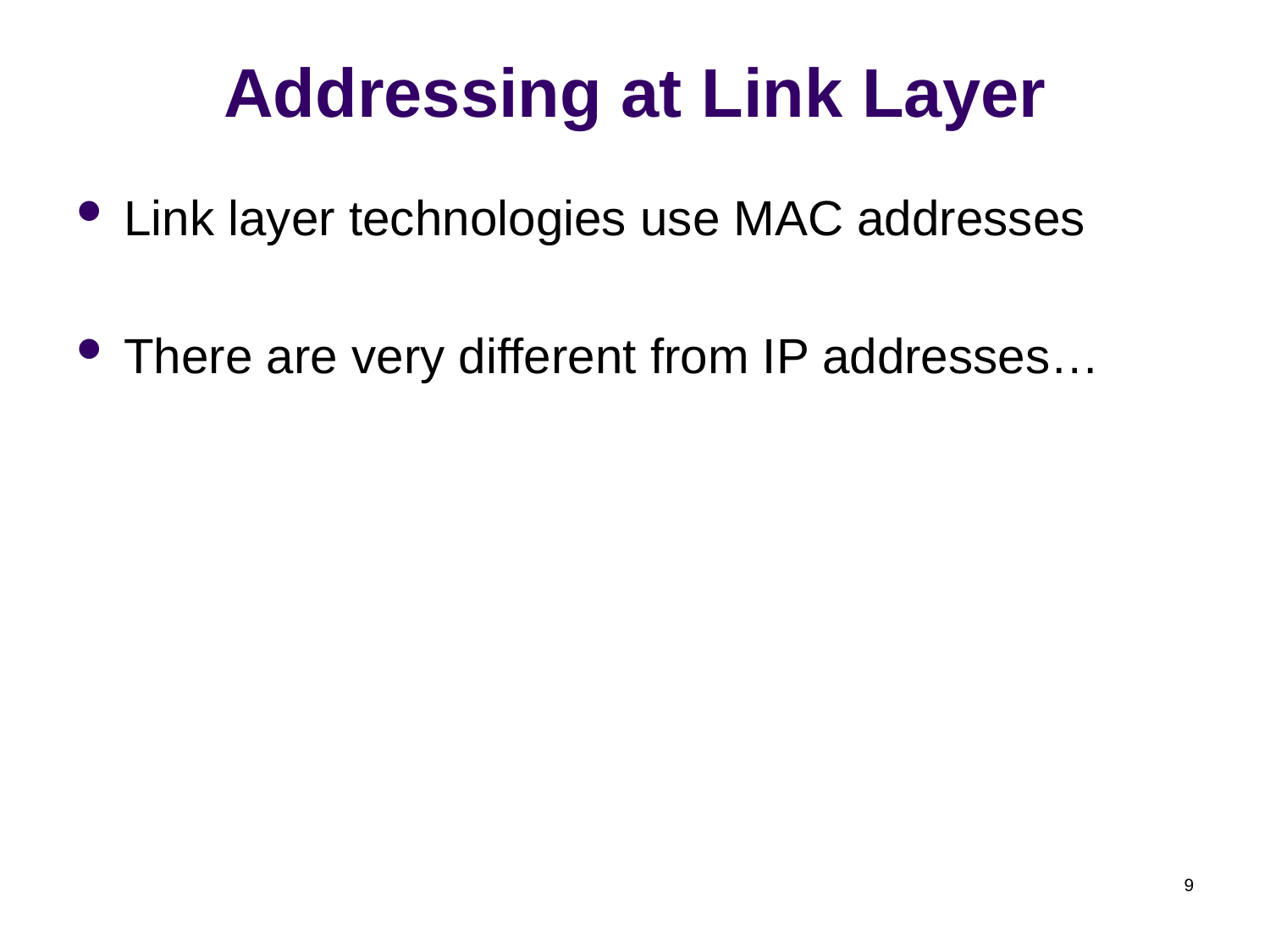

# Addressing at Link Layer
Link layer technologies use MAC addresses

There are very different from IP addresses…
9